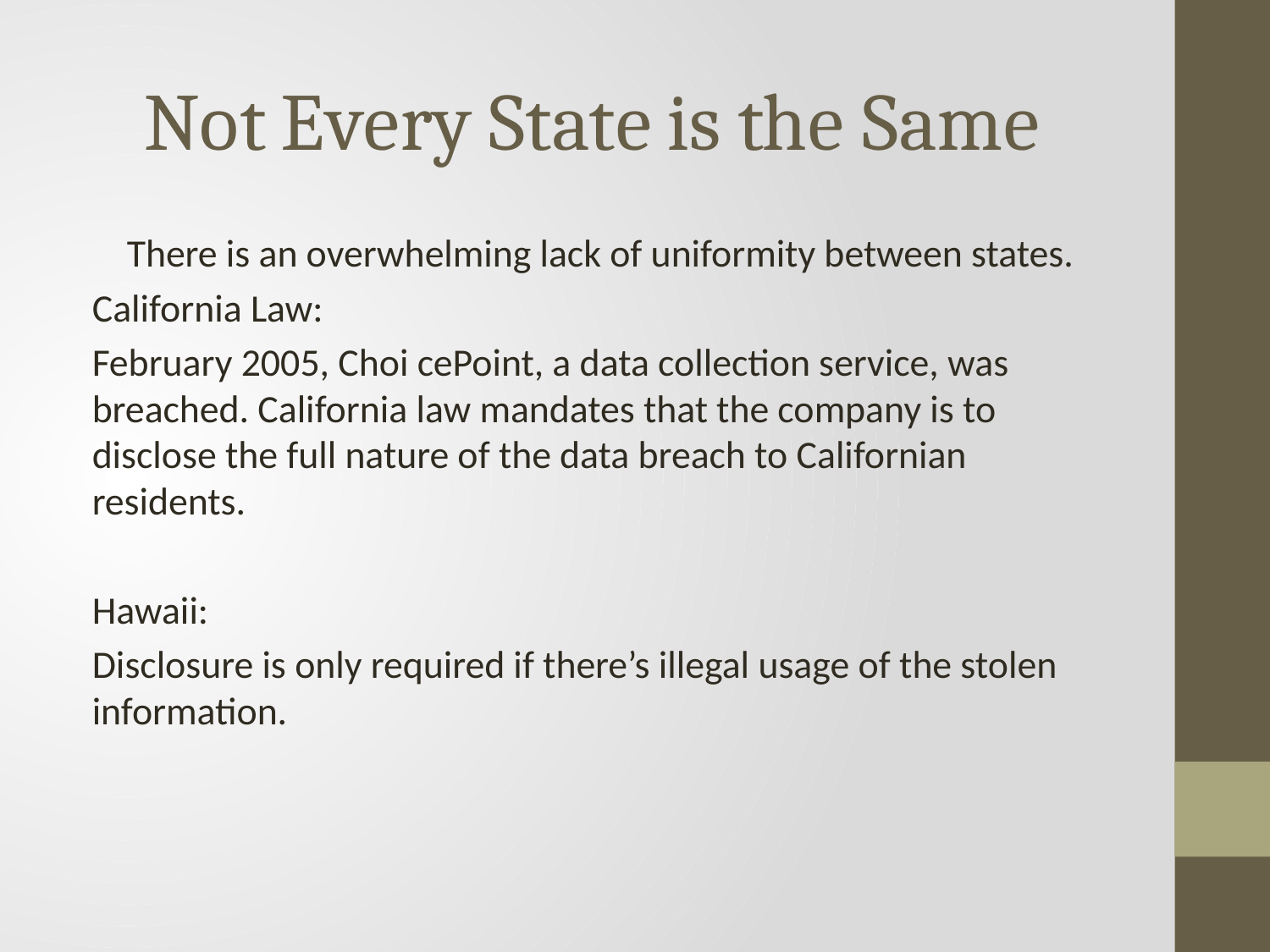

# Not Every State is the Same
There is an overwhelming lack of uniformity between states.
California Law:
February 2005, Choi cePoint, a data collection service, was breached. California law mandates that the company is to disclose the full nature of the data breach to Californian residents.

Hawaii:
Disclosure is only required if there’s illegal usage of the stolen information.